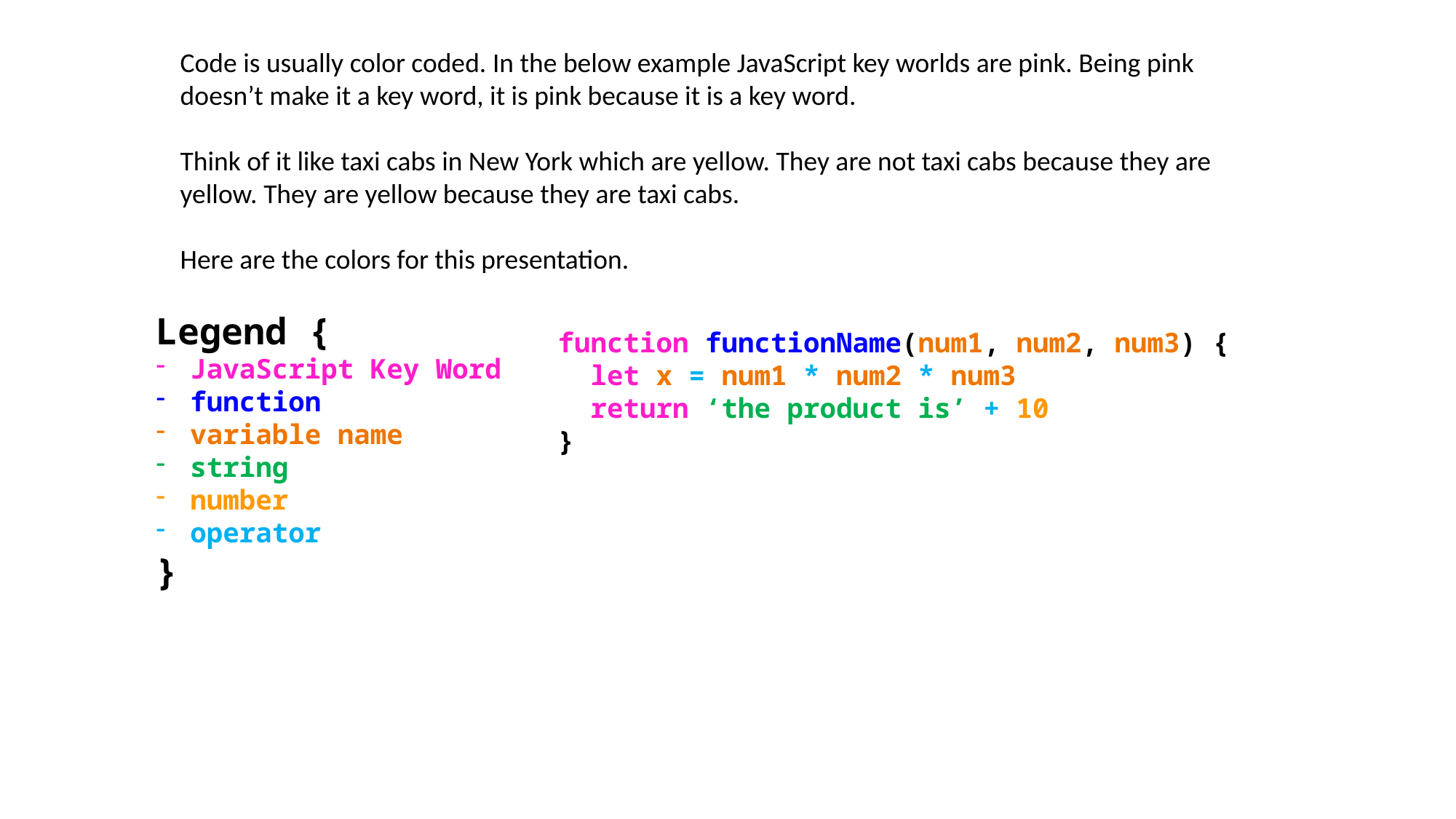

Code is usually color coded. In the below example JavaScript key worlds are pink. Being pink doesn’t make it a key word, it is pink because it is a key word.

Think of it like taxi cabs in New York which are yellow. They are not taxi cabs because they are yellow. They are yellow because they are taxi cabs.

Here are the colors for this presentation.
Legend {
JavaScript Key Word
function
variable name
string
number
operator
}
function functionName(num1, num2, num3) {
  let x = num1 * num2 * num3
  return ‘the product is’ + 10
}